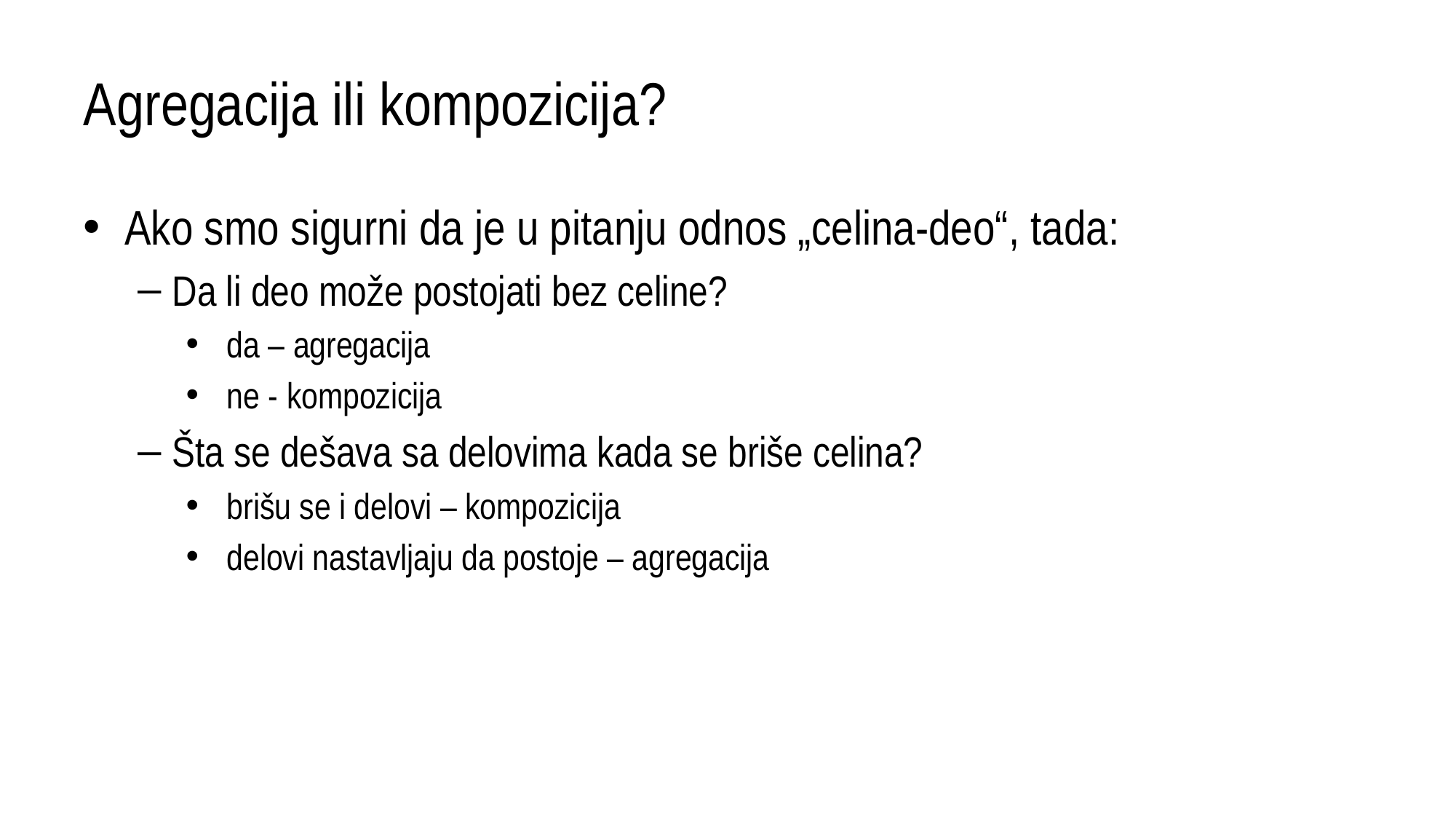

# Agregacija ili kompozicija?
Ako smo sigurni da je u pitanju odnos „celina-deo“, tada:
Da li deo može postojati bez celine?
da – agregacija
ne - kompozicija
Šta se dešava sa delovima kada se briše celina?
brišu se i delovi – kompozicija
delovi nastavljaju da postoje – agregacija